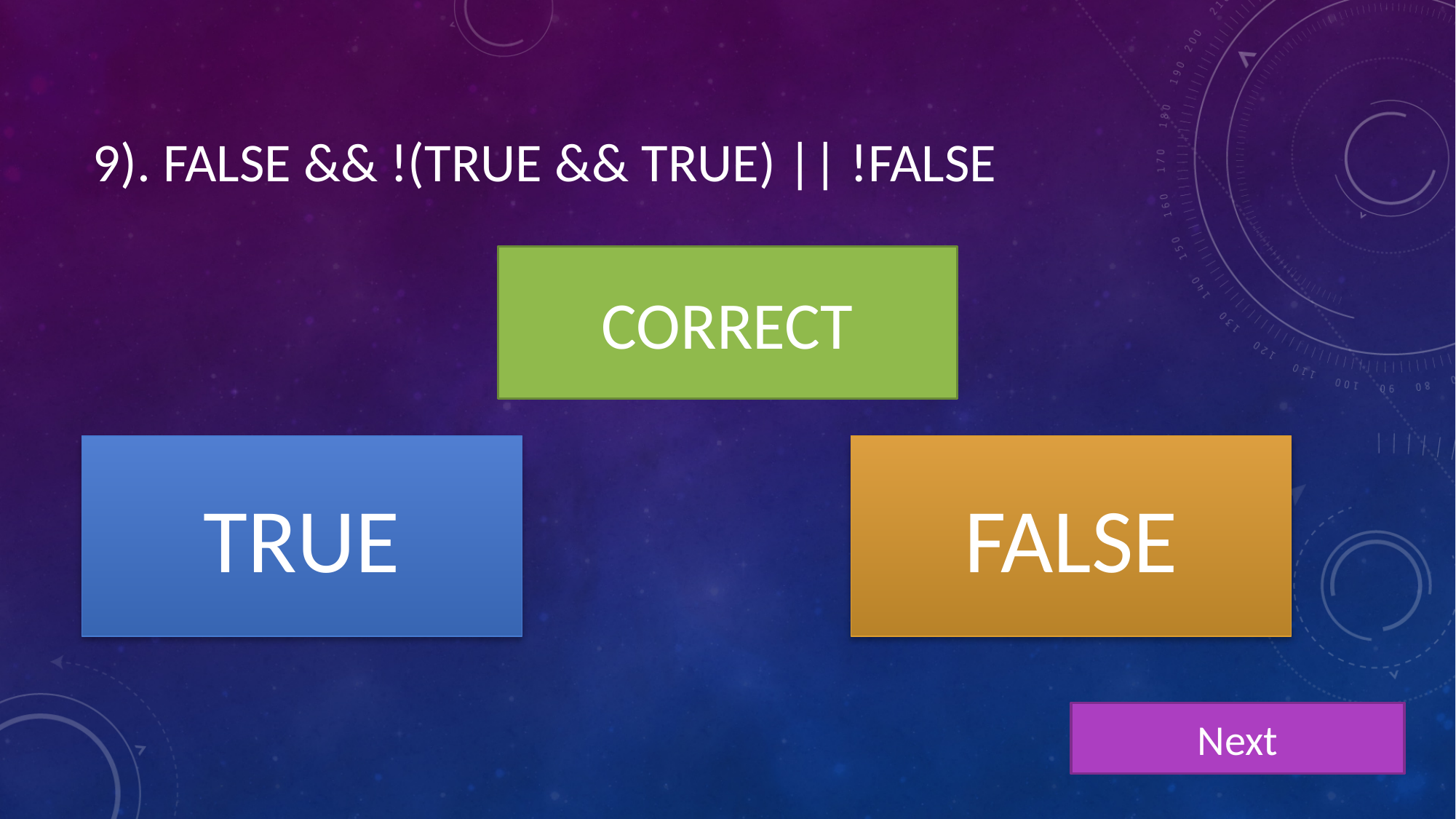

# 9). False && !(True && True) || !False
INCORRECT
CORRECT
TRUE
FALSE
Next